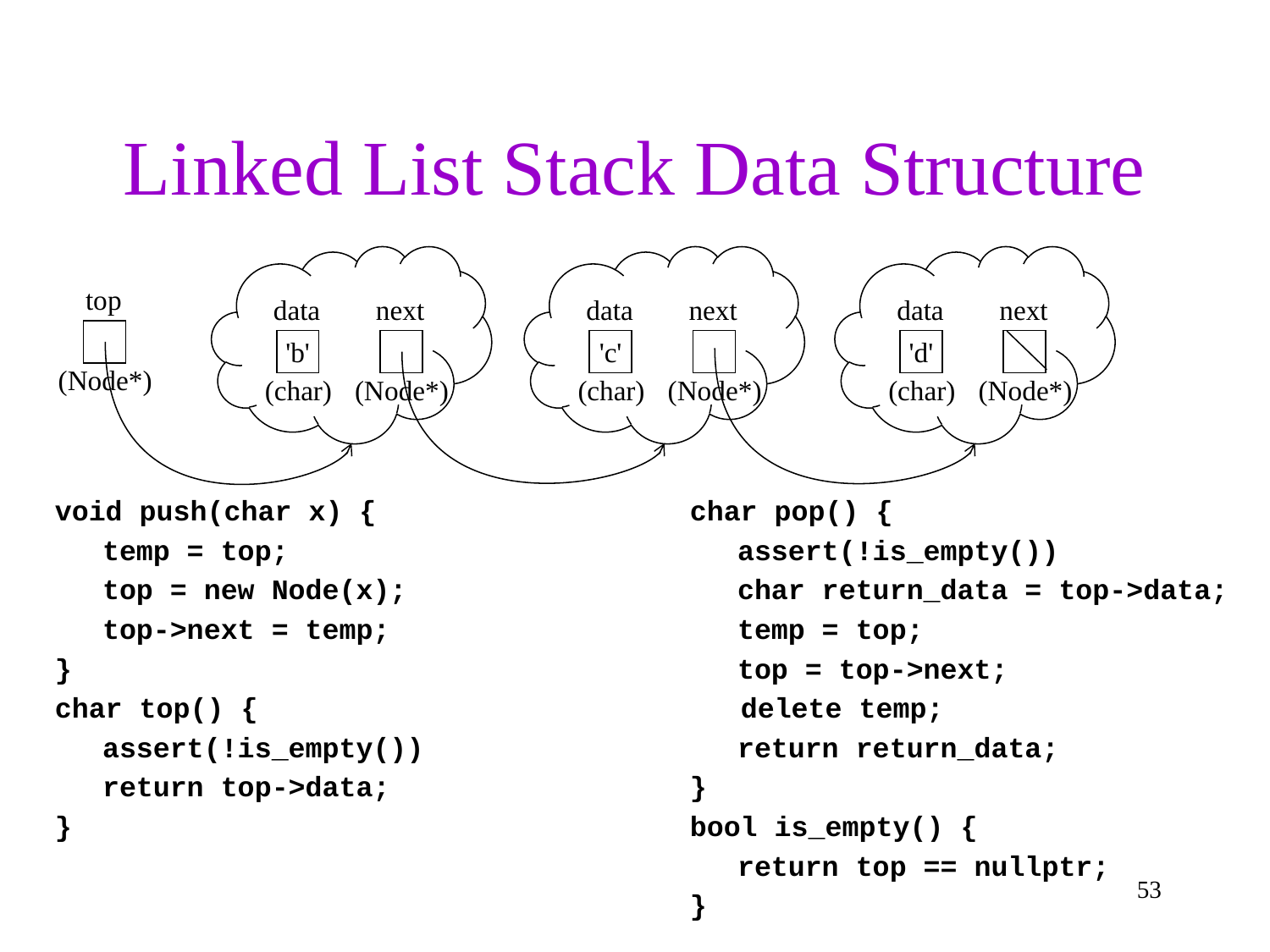

# Linked List Stack Data Structure

data
next
'b'

(char)
(Node*)

data
next
'c'

(char)
(Node*)

data
next
'd'

(char)
(Node*)
top

(Node*)
void push(char x) {
	temp = top;
	top = new Node(x);
	top->next = temp;
}
char top() {
	assert(!is_empty())
	return top->data;
}
char pop() {
	assert(!is_empty())
	char return_data = top->data;
	temp = top;
	top = top->next;
   delete temp;
	return return_data;
}
bool is_empty() {
	return top == nullptr;
}
53